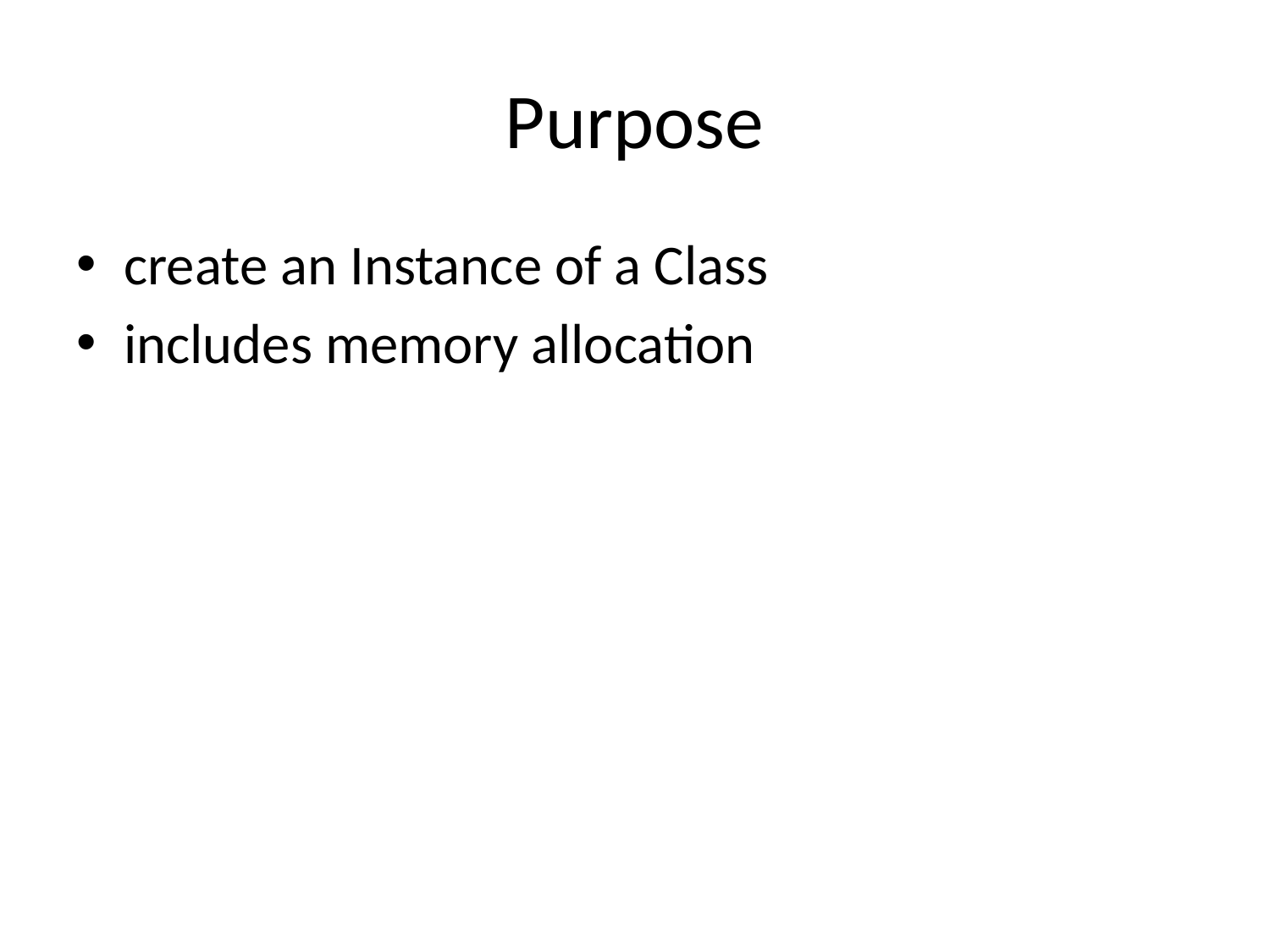

# Purpose
create an Instance of a Class
includes memory allocation